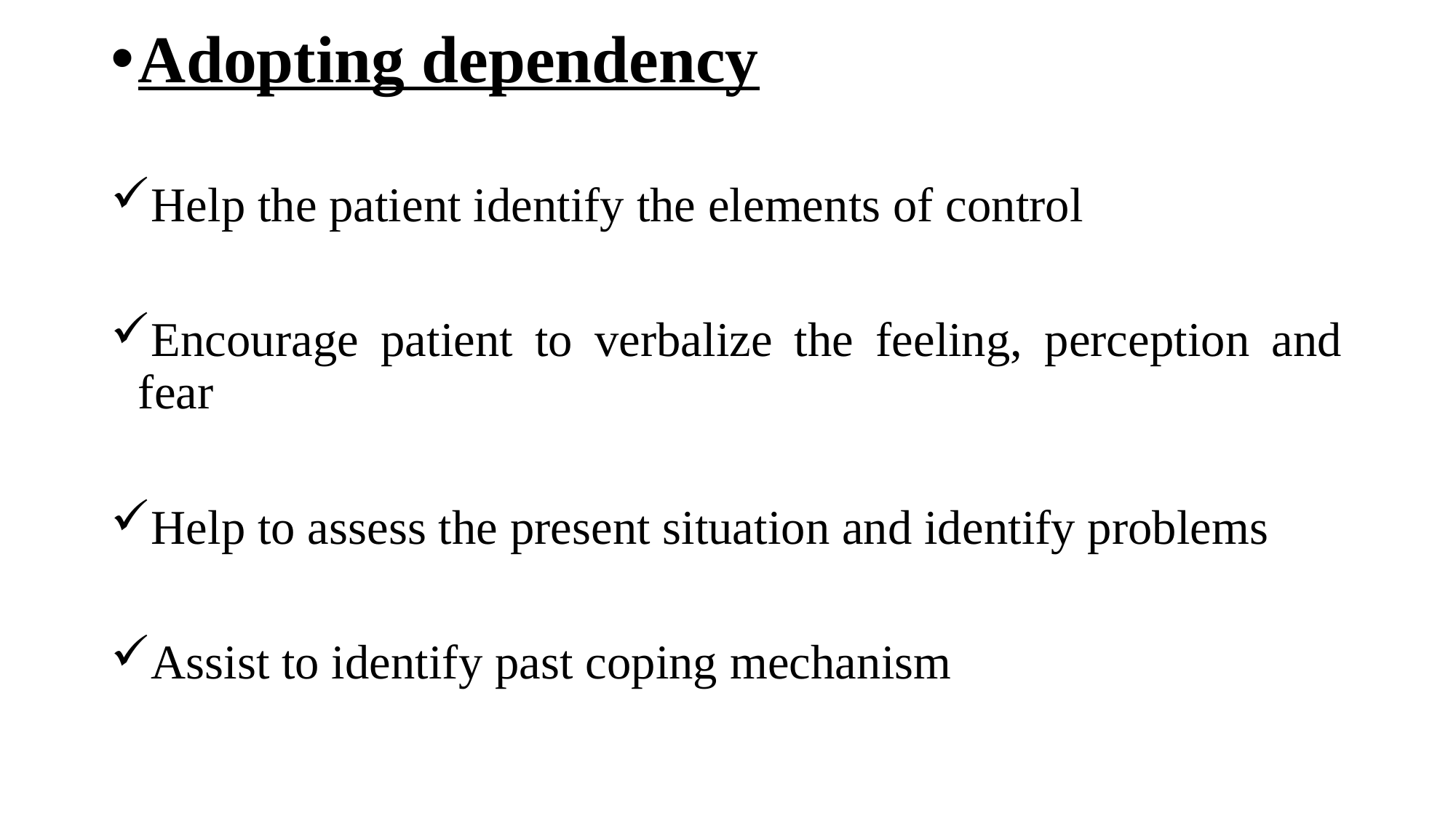

Adopting dependency

Help the patient identify the elements of control

Encourage patient to verbalize the feeling, perception and fear

Help to assess the present situation and identify problems

Assist to identify past coping mechanism